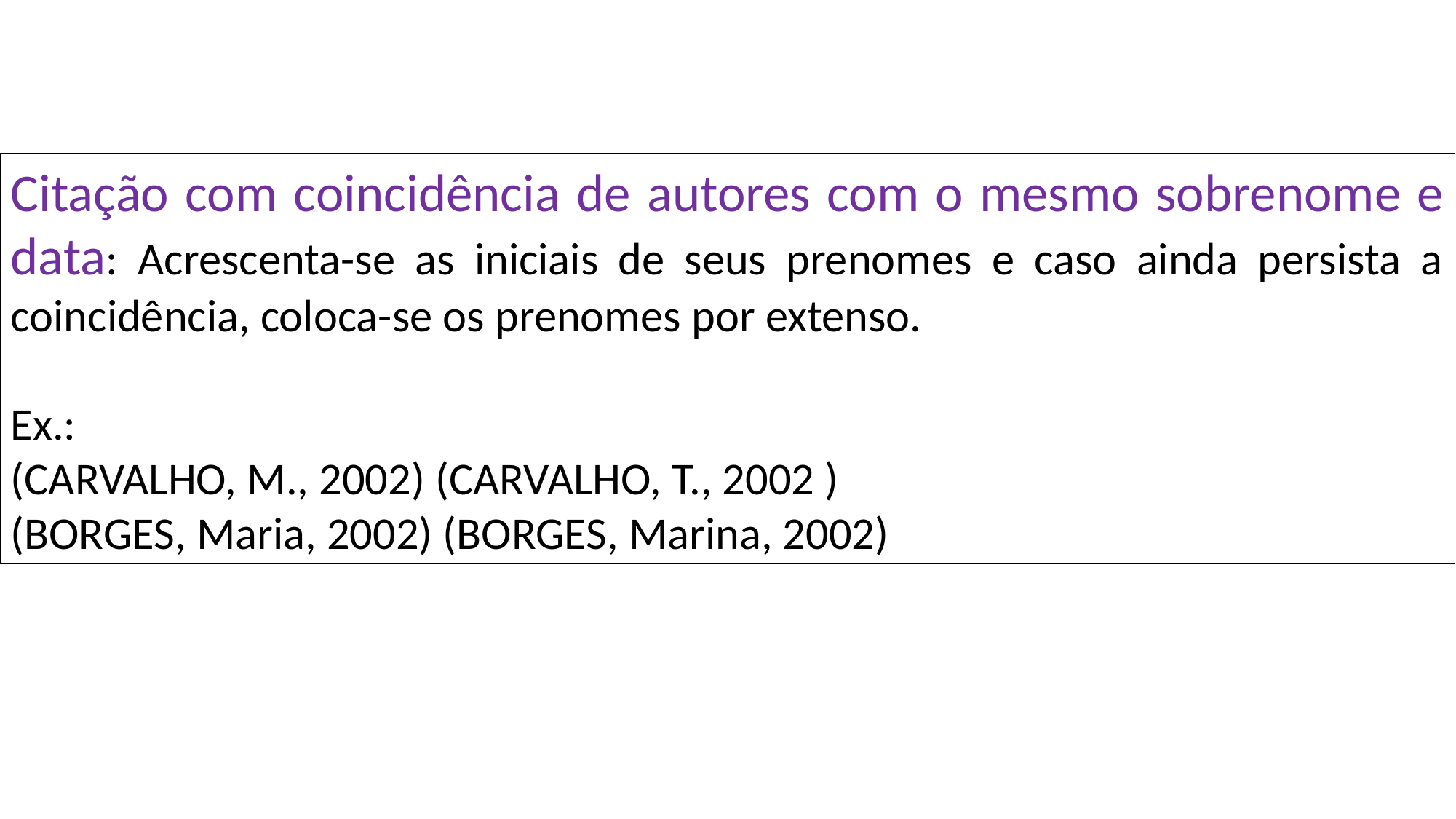

Citação com coincidência de autores com o mesmo sobrenome e data: Acrescenta-se as iniciais de seus prenomes e caso ainda persista a coincidência, coloca-se os prenomes por extenso.

Ex.:
(CARVALHO, M., 2002) (CARVALHO, T., 2002 )
(BORGES, Maria, 2002) (BORGES, Marina, 2002)